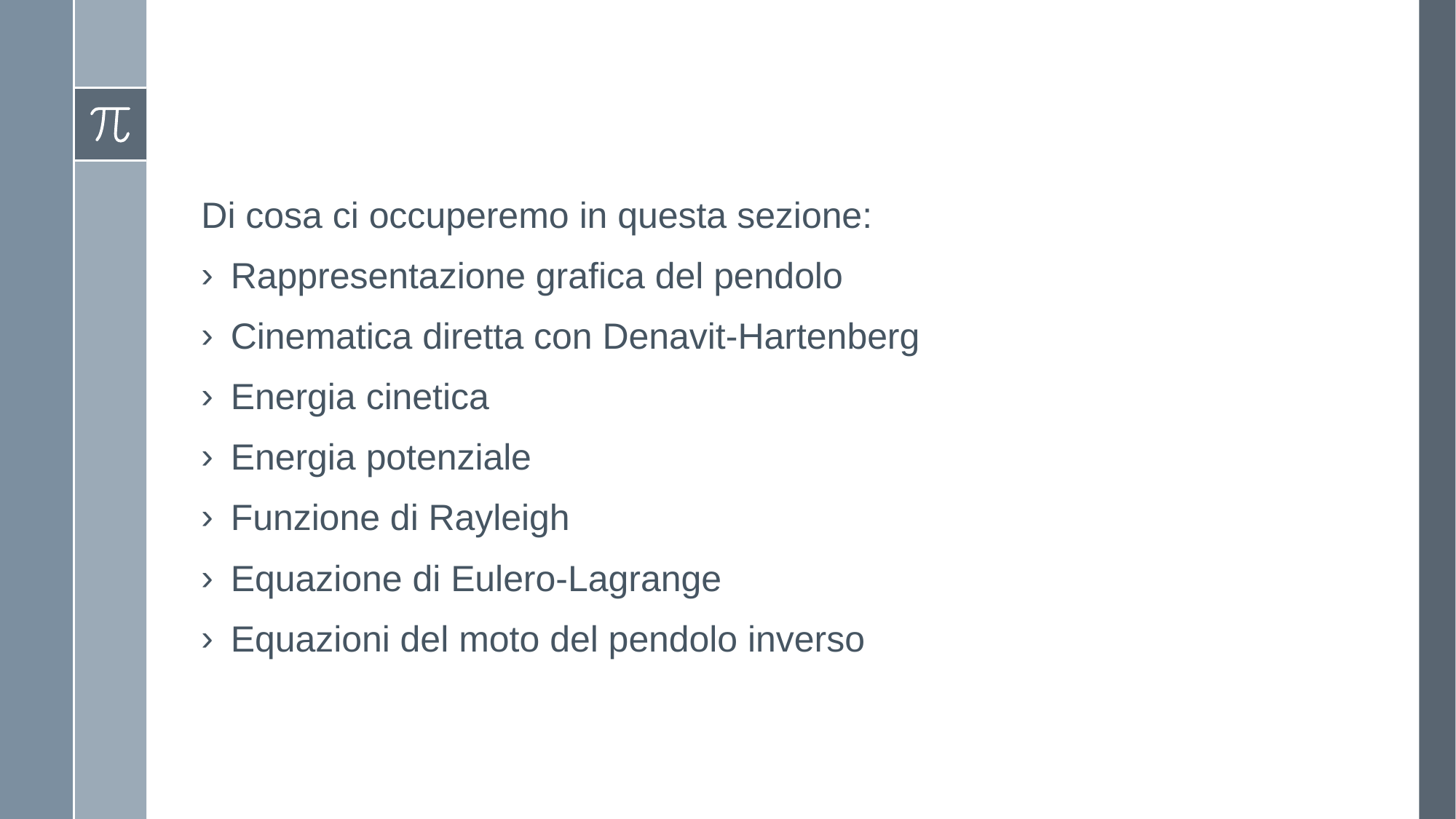

Di cosa ci occuperemo in questa sezione:
Rappresentazione grafica del pendolo
Cinematica diretta con Denavit-Hartenberg
Energia cinetica
Energia potenziale
Funzione di Rayleigh
Equazione di Eulero-Lagrange
Equazioni del moto del pendolo inverso